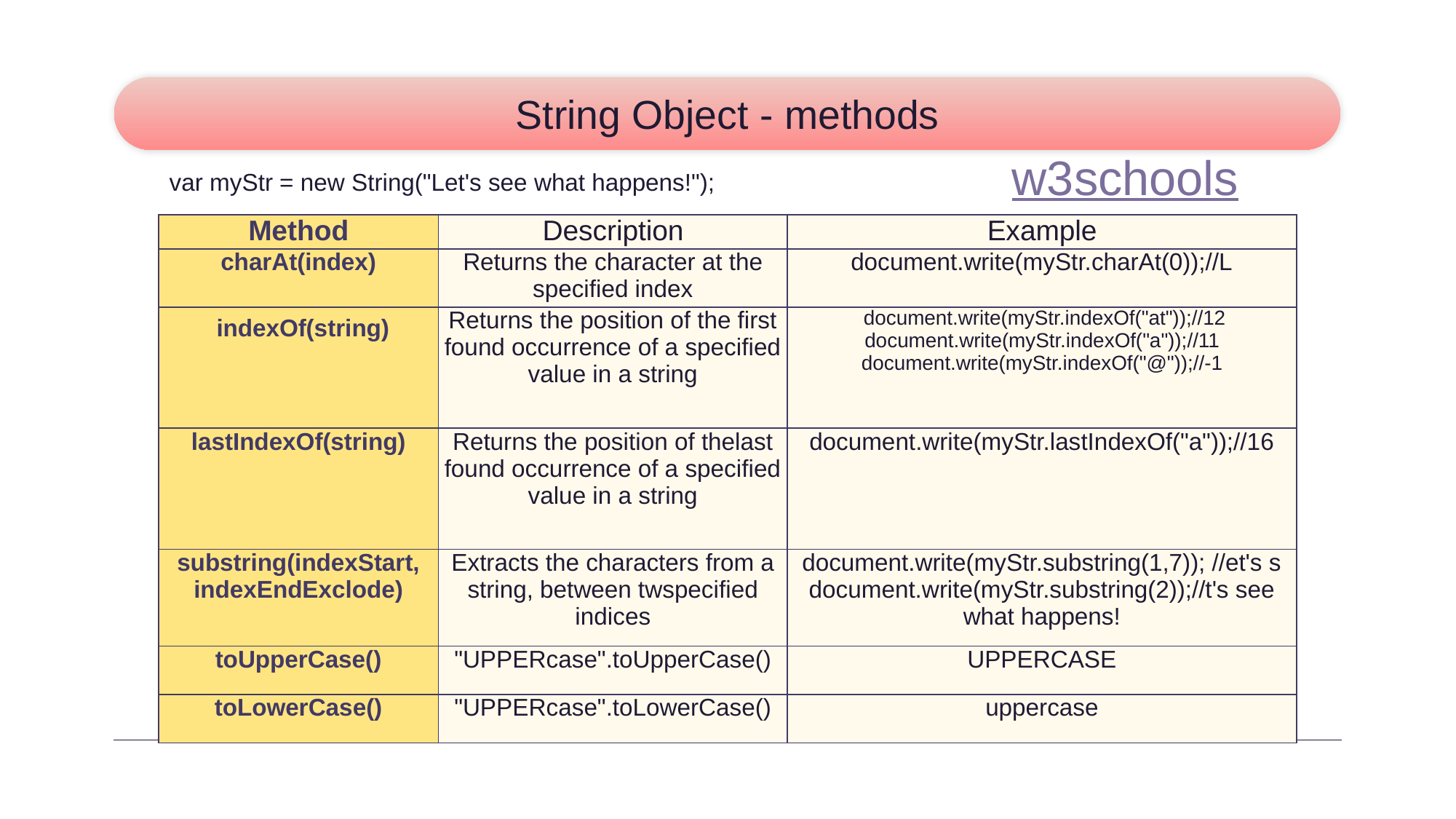

# String Object - methods
w3schools
var myStr = new String("Let's see what happens!");
| Method | Description | Example |
| --- | --- | --- |
| charAt(index) | Returns the character at the specified index | document.write(myStr.charAt(0));//L |
| indexOf(string) | Returns the position of the first found occurrence of a specified value in a string | document.write(myStr.indexOf("at"));//12 document.write(myStr.indexOf("a"));//11 document.write(myStr.indexOf("@"));//-1 |
| lastIndexOf(string) | Returns the position of thelast found occurrence of a specified value in a string | document.write(myStr.lastIndexOf("a"));//16 |
| substring(indexStart, indexEndExclode) | Extracts the characters from a string, between twspecified indices | document.write(myStr.substring(1,7)); //et's s document.write(myStr.substring(2));//t's see what happens! |
| toUpperCase() | "UPPERcase".toUpperCase() | UPPERCASE |
| toLowerCase() | "UPPERcase".toLowerCase() | uppercase |